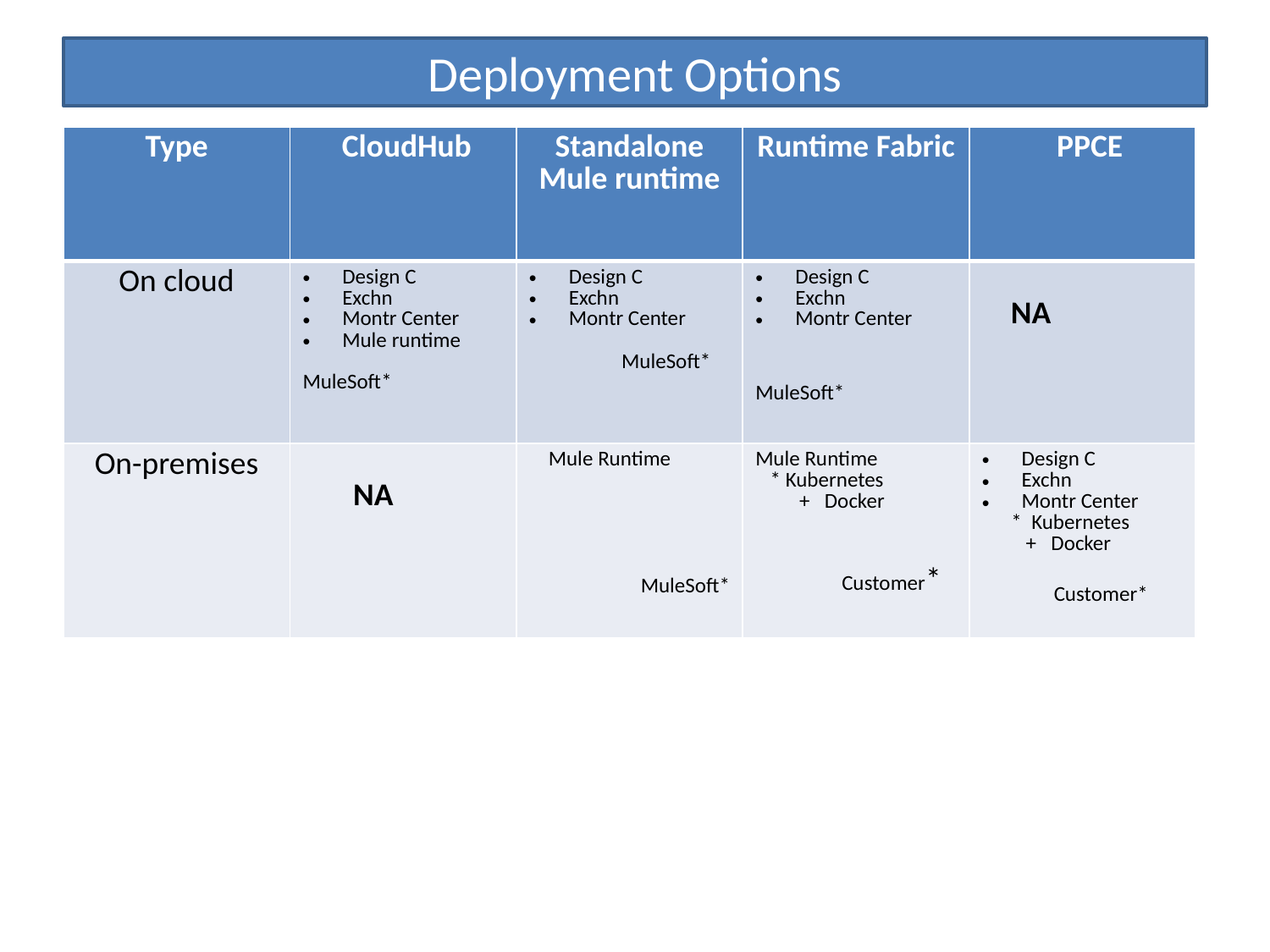

# Deployment Options
| Type | CloudHub | Standalone Mule runtime | Runtime Fabric | PPCE |
| --- | --- | --- | --- | --- |
| On cloud | Design C Exchn Montr Center Mule runtime MuleSoft\* | Design C Exchn Montr Center MuleSoft\* | Design C Exchn Montr Center MuleSoft\* | NA |
| On-premises | NA | Mule Runtime MuleSoft\* | Mule Runtime \* Kubernetes + Docker Customer\* | Design C Exchn Montr Center \* Kubernetes + Docker Customer\* |